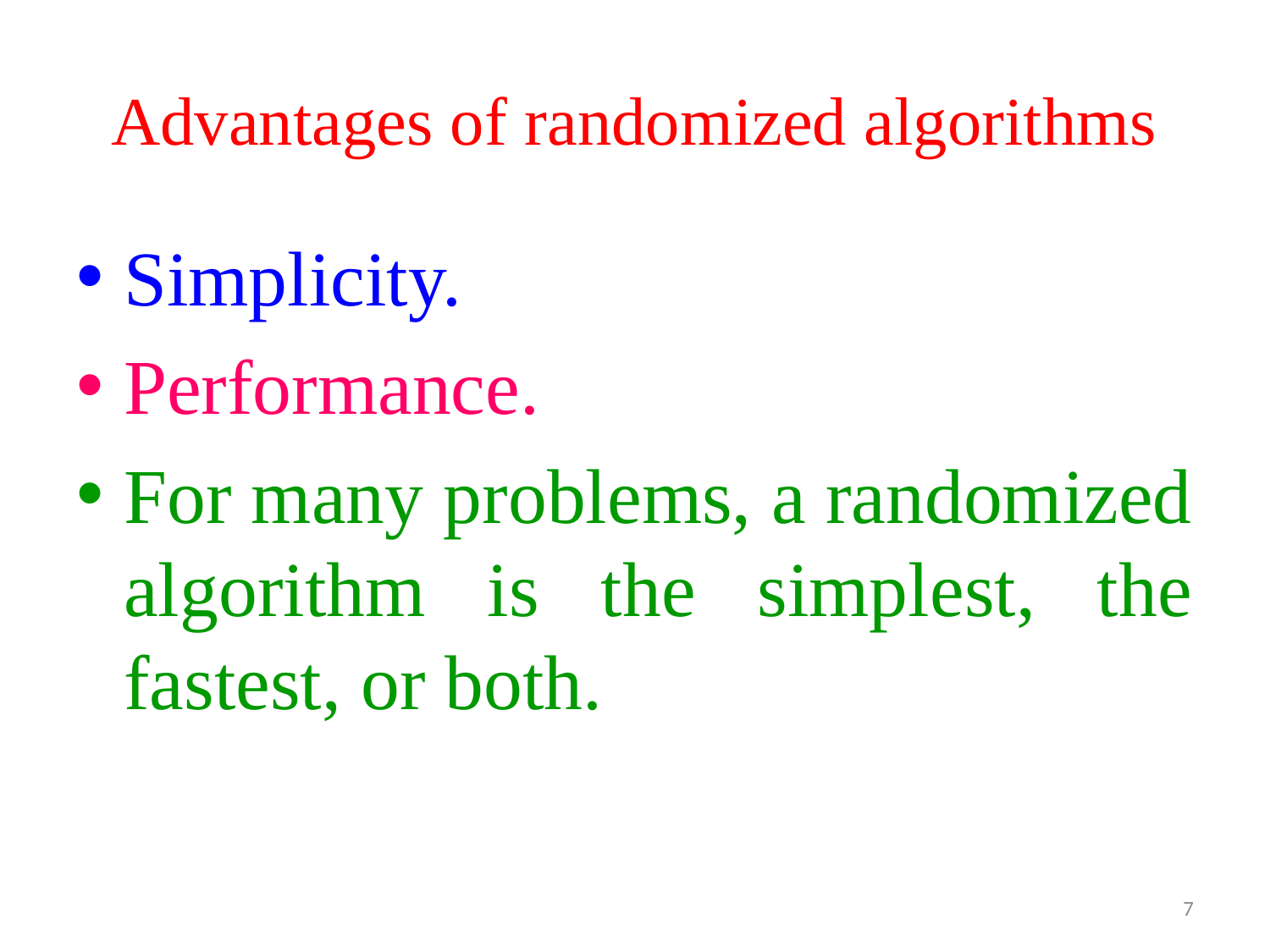

# Advantages of randomized algorithms
Simplicity.
Performance.
For many problems, a randomized algorithm is the simplest, the fastest, or both.

7